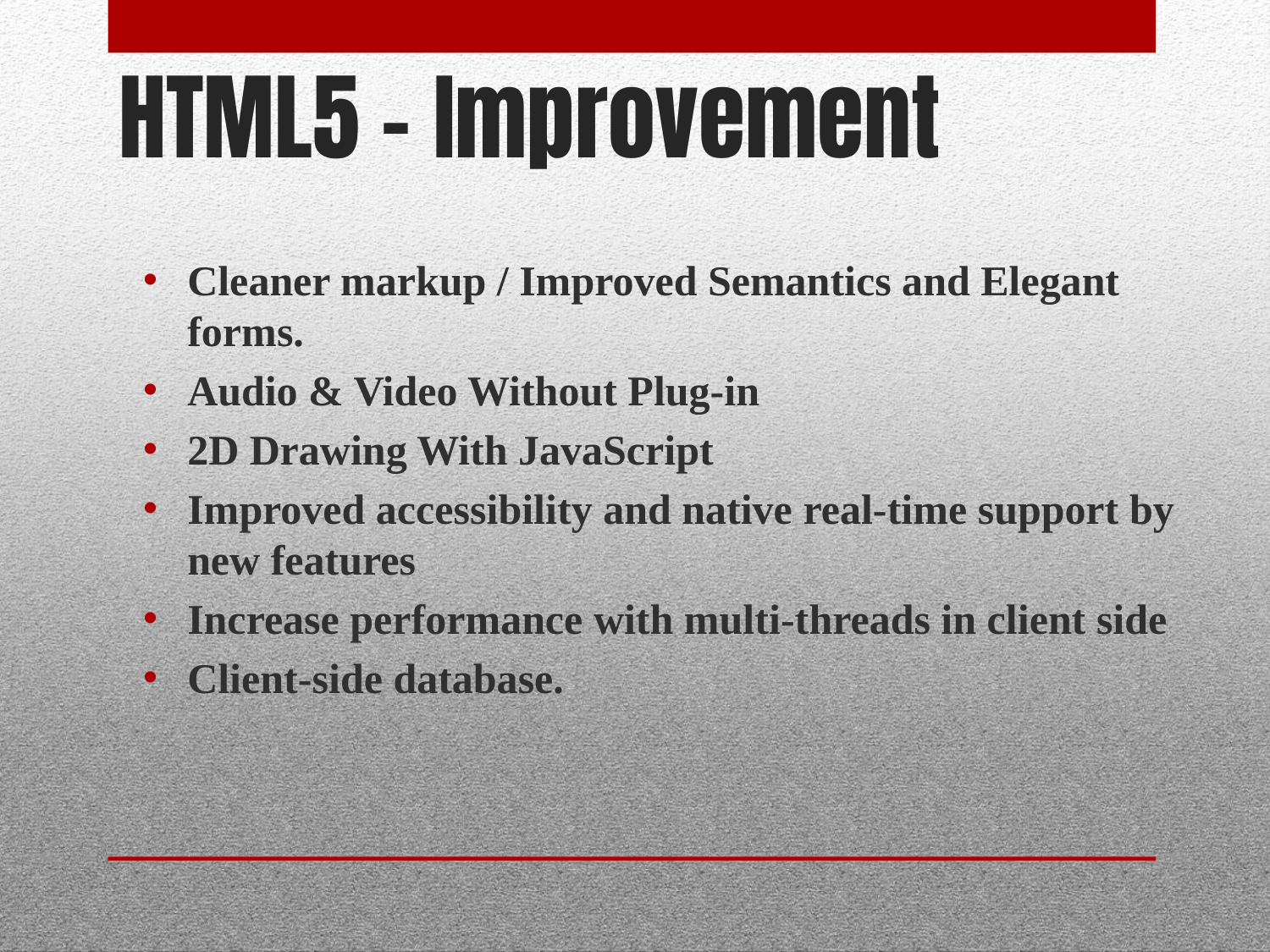

# HTML5 – Improvement

Cleaner markup / Improved Semantics and Elegant forms.
Audio & Video Without Plug-in
2D Drawing With JavaScript
Improved accessibility and native real-time support by new features
Increase performance with multi-threads in client side
Client-side database.